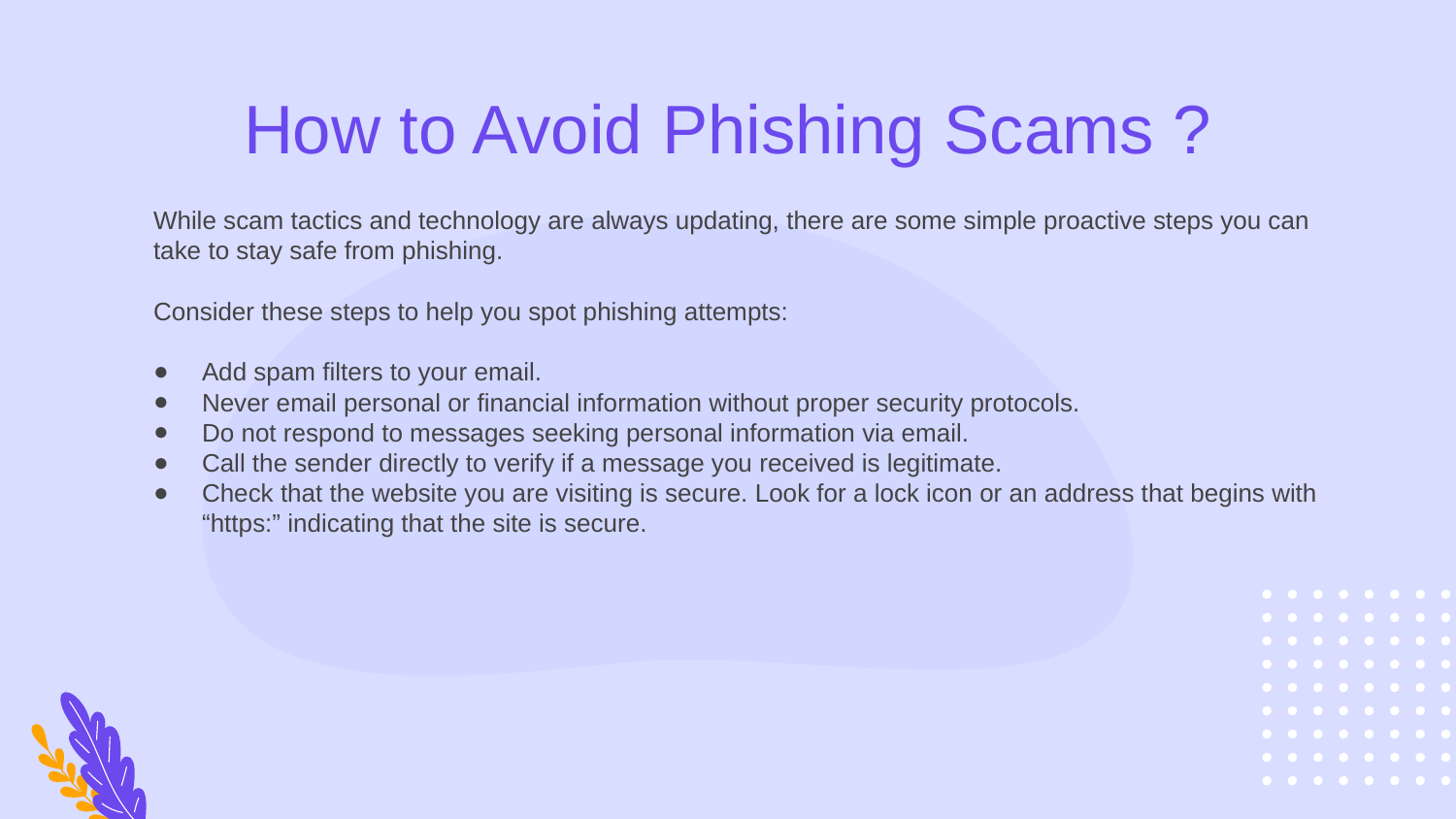

# How to Avoid Phishing Scams ?
While scam tactics and technology are always updating, there are some simple proactive steps you can take to stay safe from phishing.

Consider these steps to help you spot phishing attempts:

Add spam filters to your email.
Never email personal or financial information without proper security protocols.
Do not respond to messages seeking personal information via email.
Call the sender directly to verify if a message you received is legitimate.
Check that the website you are visiting is secure. Look for a lock icon or an address that begins with “https:” indicating that the site is secure.